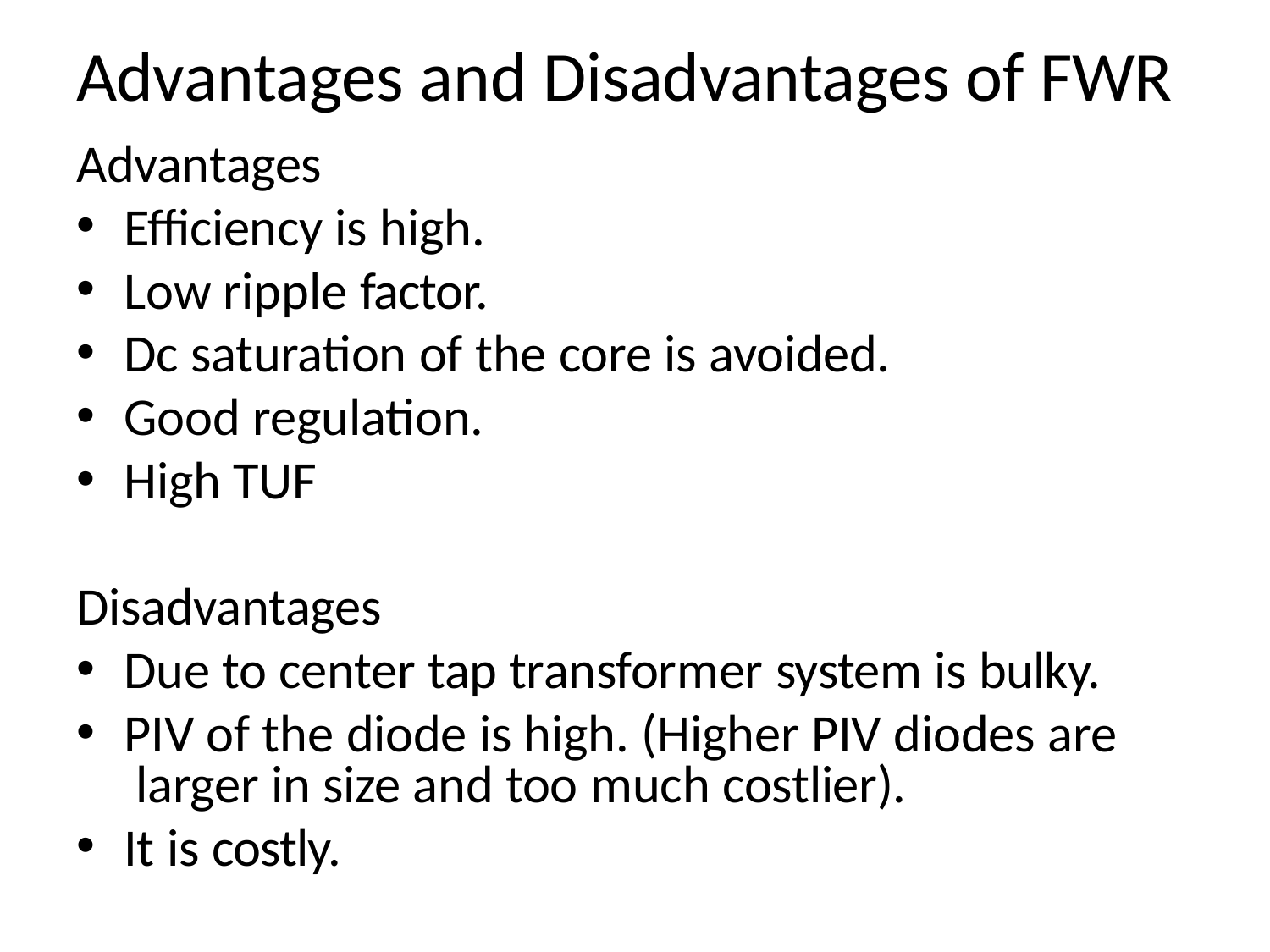

# Advantages and Disadvantages of FWR
Advantages
Efficiency is high.
Low ripple factor.
Dc saturation of the core is avoided.
Good regulation.
High TUF

Disadvantages
Due to center tap transformer system is bulky.
PIV of the diode is high. (Higher PIV diodes are  larger in size and too much costlier).
It is costly.